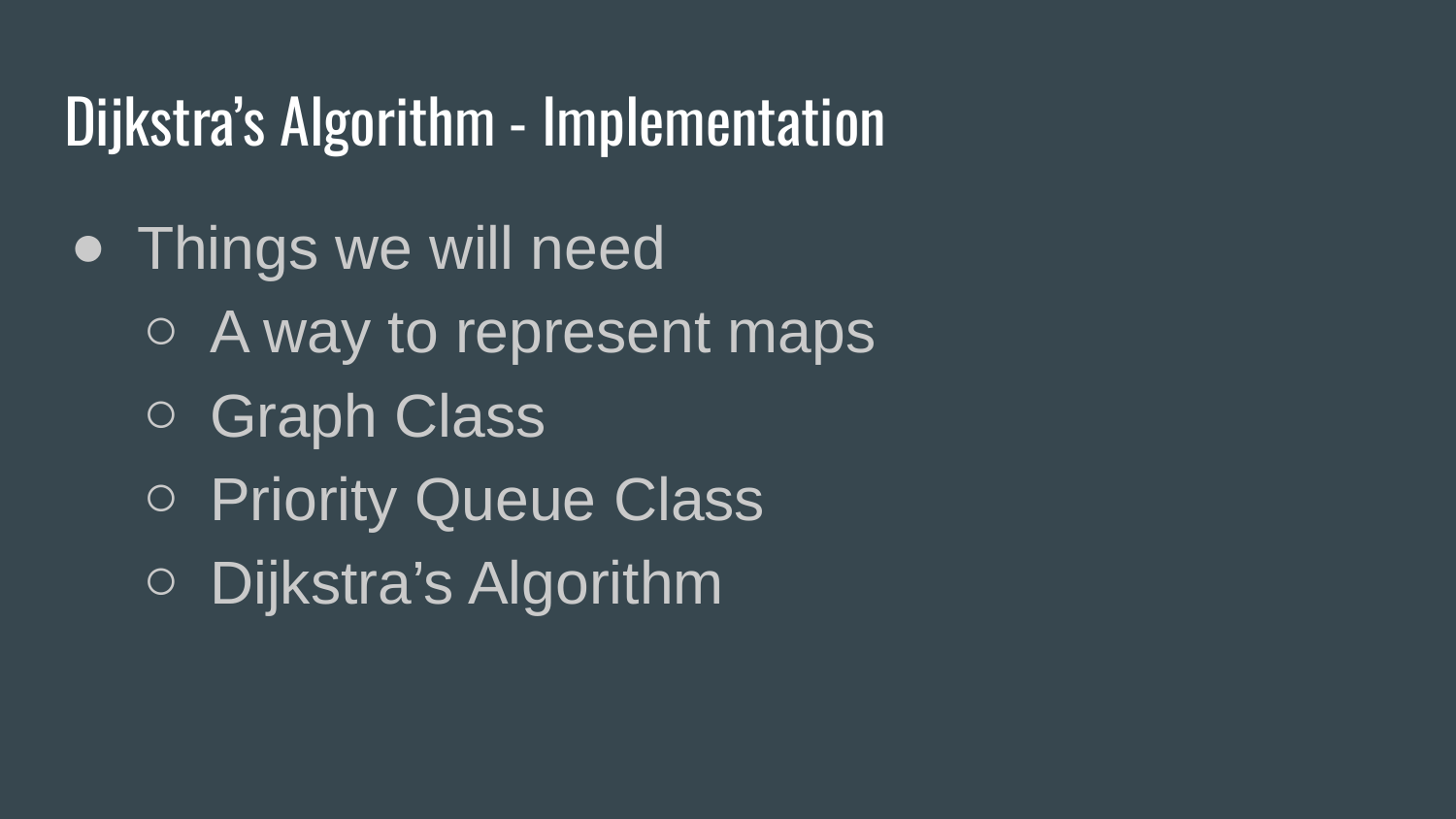

# Dijkstra’s Algorithm - Implementation
Things we will need
A way to represent maps
Graph Class
Priority Queue Class
Dijkstra’s Algorithm